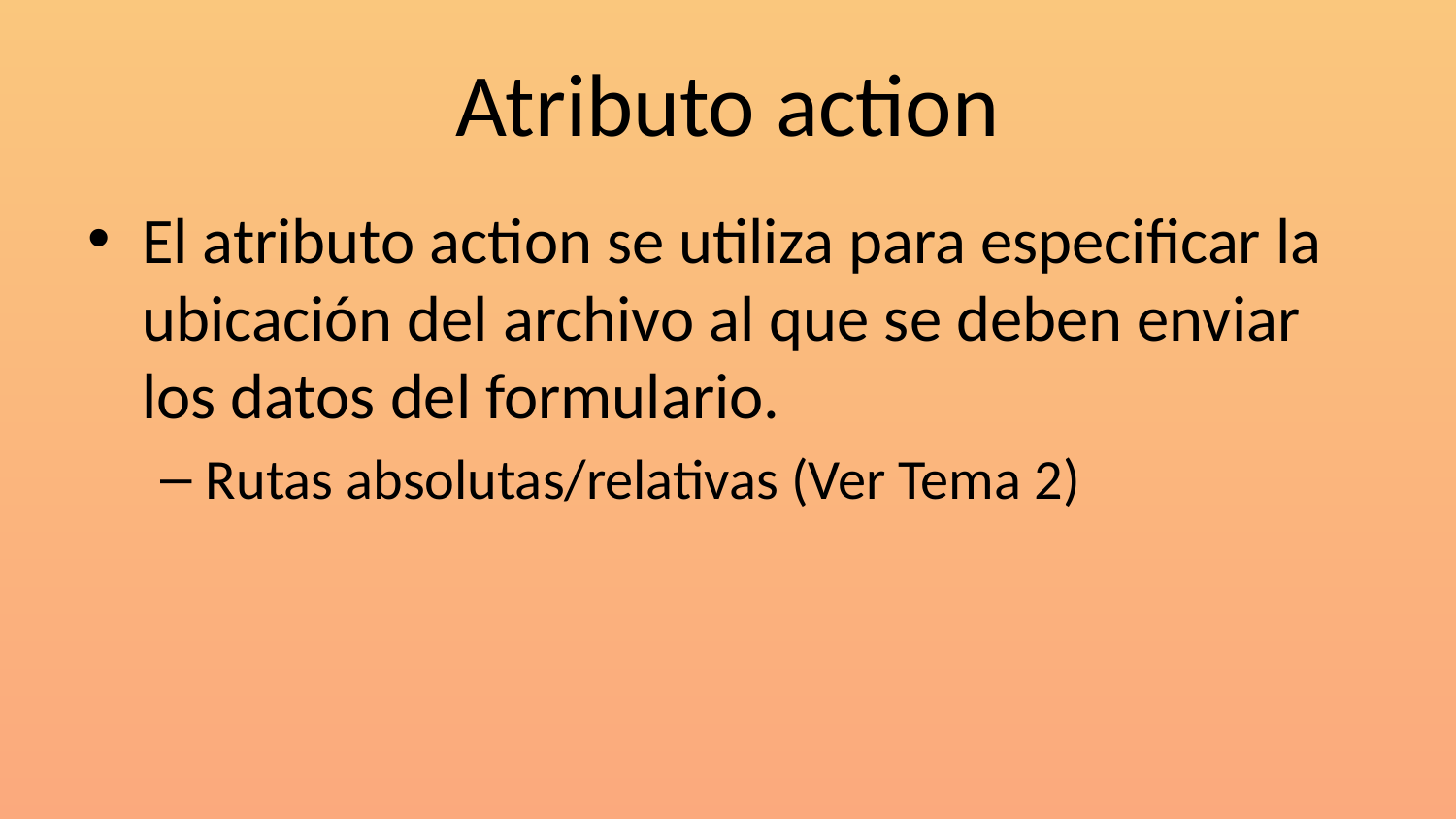

# Atributo action
El atributo action se utiliza para especificar la ubicación del archivo al que se deben enviar los datos del formulario.
Rutas absolutas/relativas (Ver Tema 2)